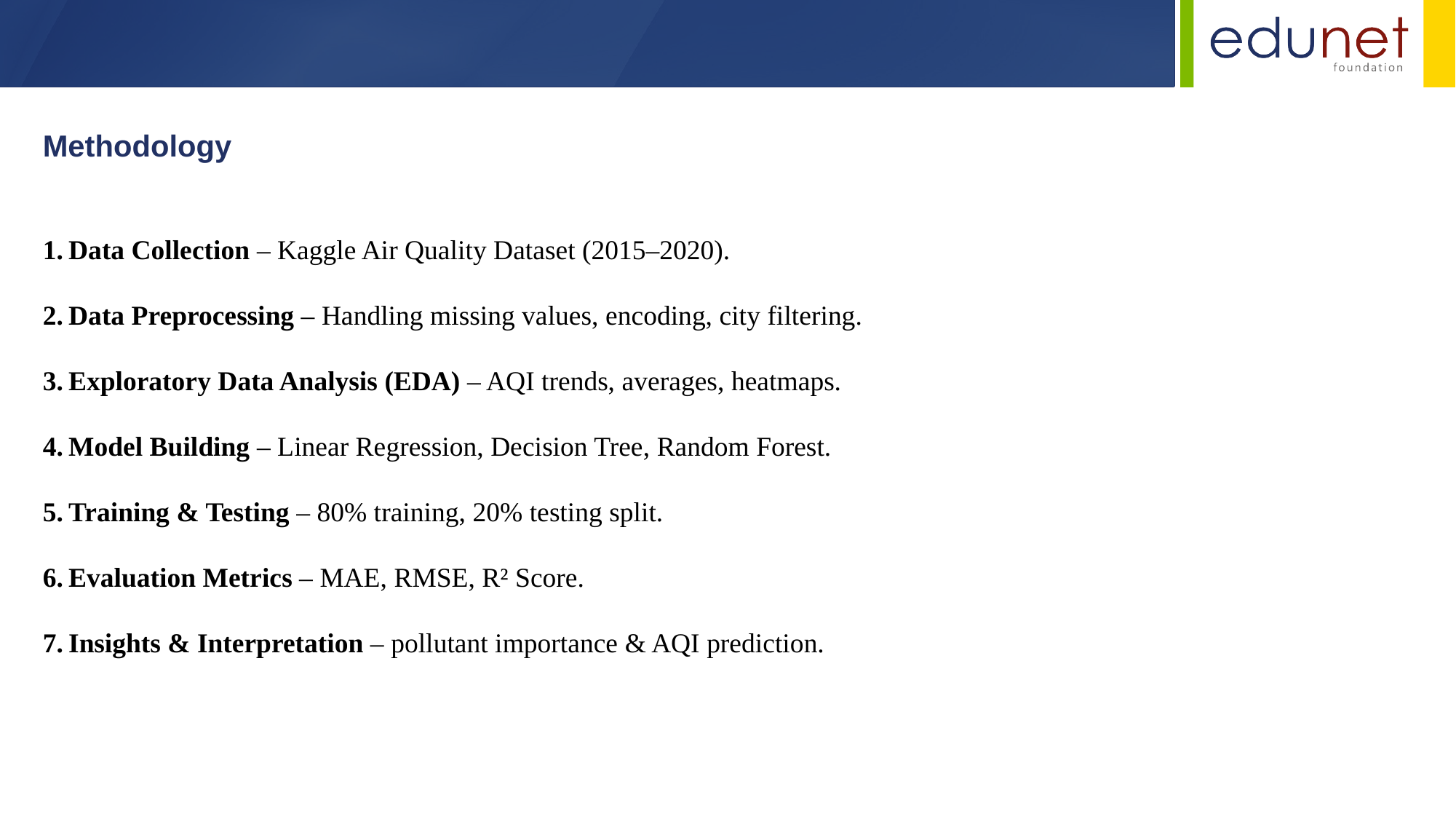

Methodology
Data Collection – Kaggle Air Quality Dataset (2015–2020).

Data Preprocessing – Handling missing values, encoding, city filtering.

Exploratory Data Analysis (EDA) – AQI trends, averages, heatmaps.

Model Building – Linear Regression, Decision Tree, Random Forest.

Training & Testing – 80% training, 20% testing split.

Evaluation Metrics – MAE, RMSE, R² Score.

Insights & Interpretation – pollutant importance & AQI prediction.